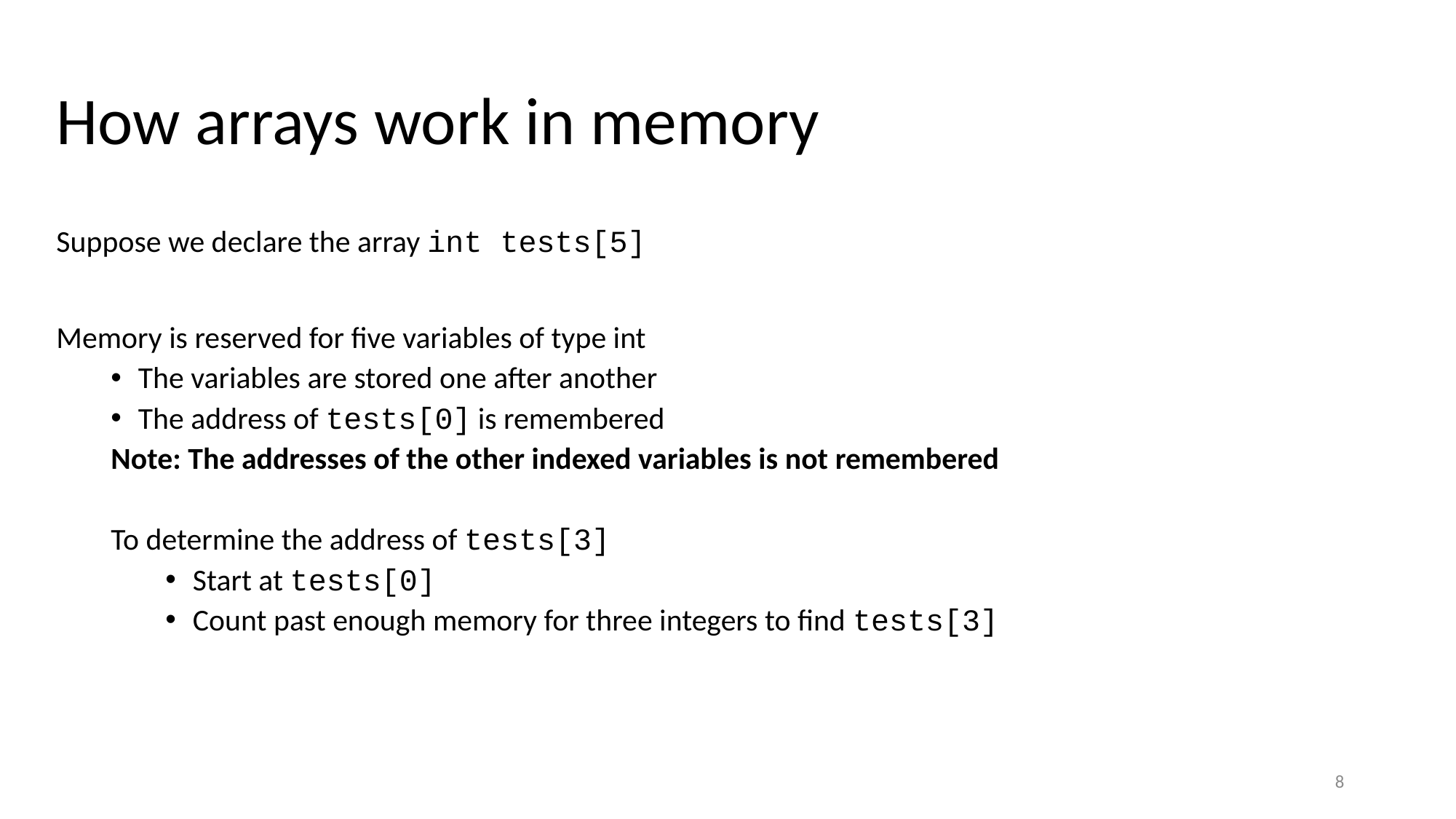

# How arrays work in memory
Suppose we declare the array int tests[5]

Memory is reserved for five variables of type int
The variables are stored one after another
The address of tests[0] is remembered
Note: The addresses of the other indexed variables is not remembered

To determine the address of tests[3]
Start at tests[0]
Count past enough memory for three integers to find tests[3]

8